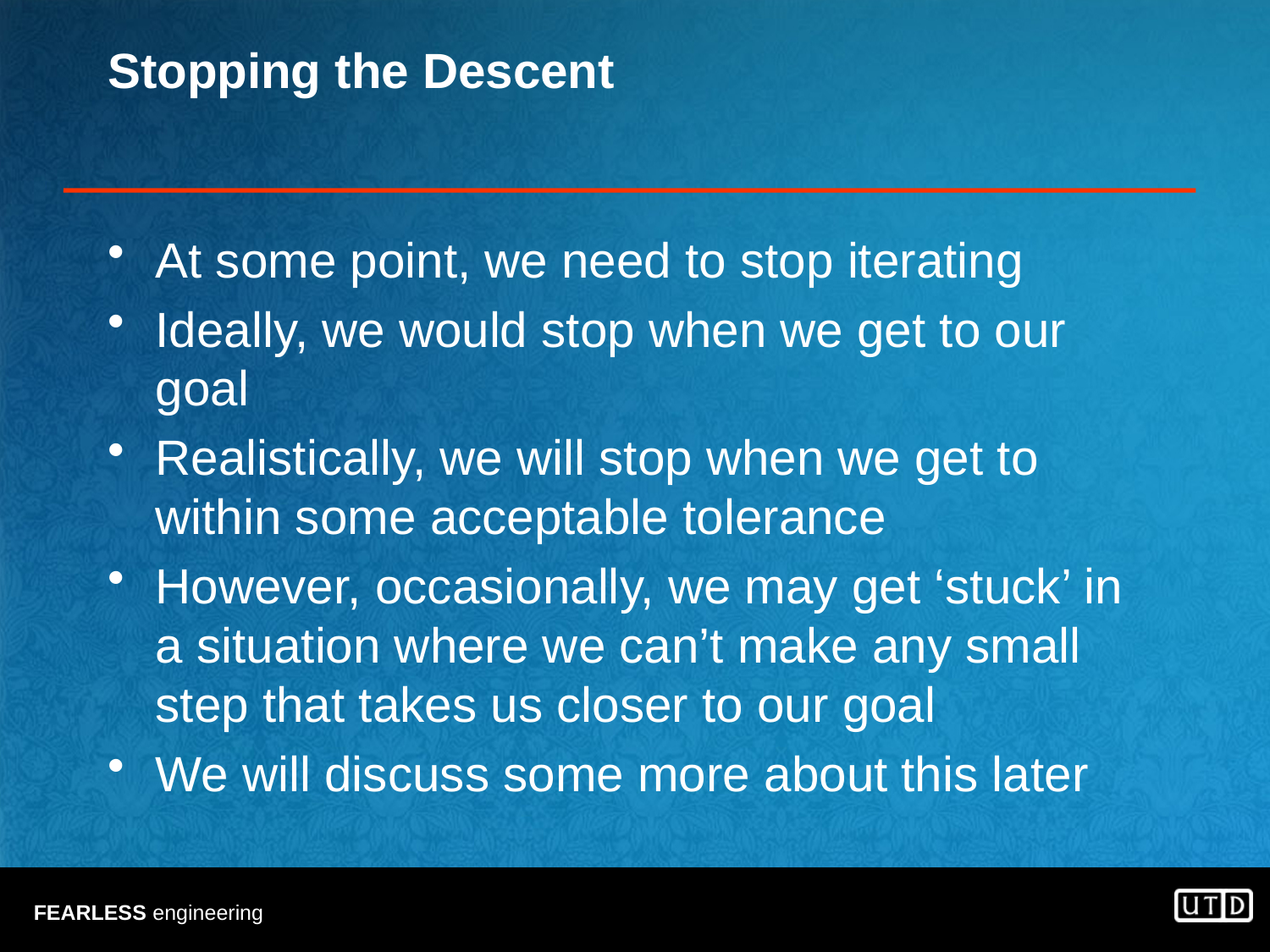

# Stopping the Descent

At some point, we need to stop iterating
Ideally, we would stop when we get to our goal
Realistically, we will stop when we get to within some acceptable tolerance
However, occasionally, we may get ‘stuck’ in a situation where we can’t make any small step that takes us closer to our goal
We will discuss some more about this later